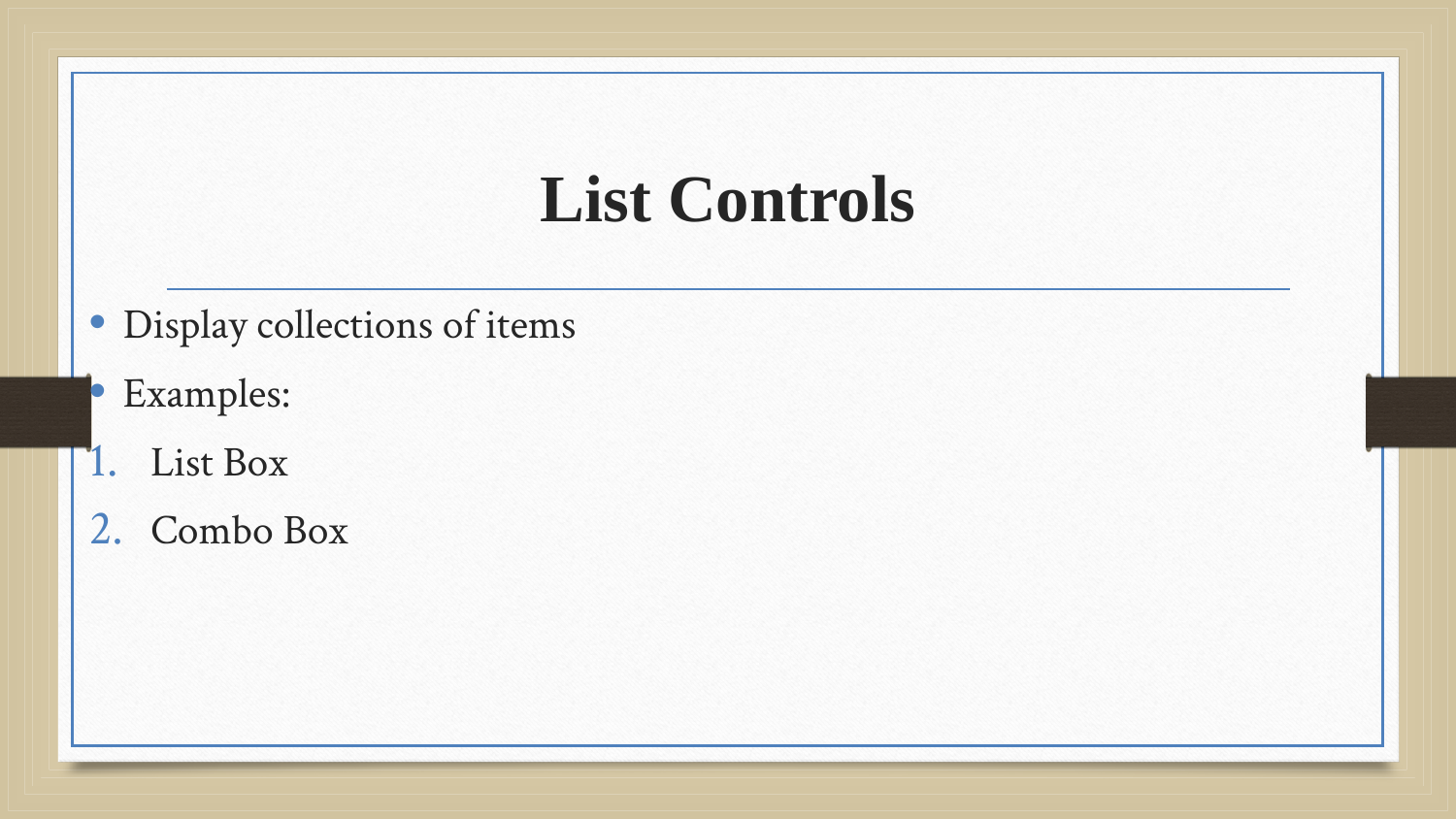

# List Controls
Display collections of items
Examples:
List Box
Combo Box